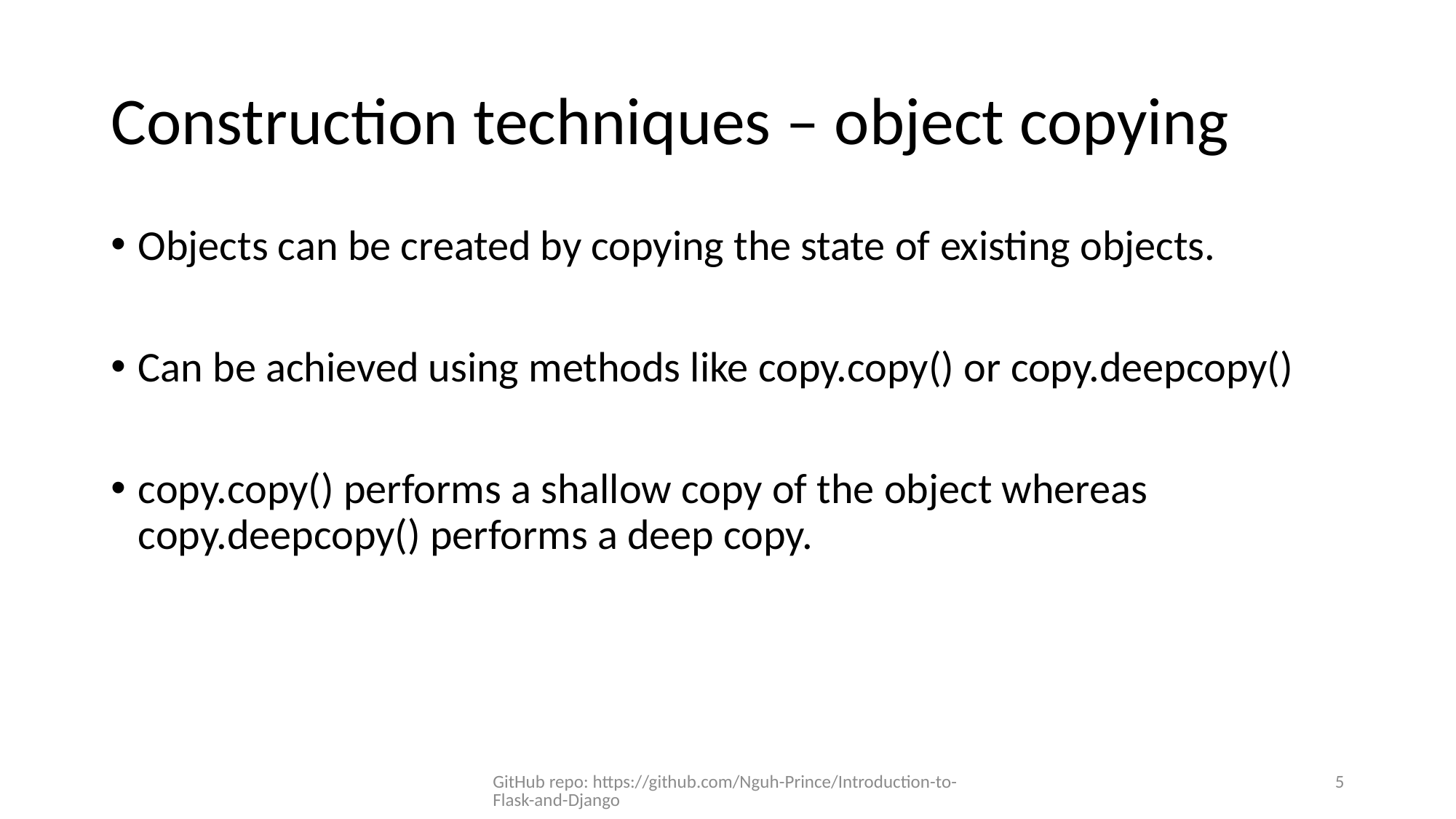

# Construction techniques – object copying
Objects can be created by copying the state of existing objects.

Can be achieved using methods like copy.copy() or copy.deepcopy()

copy.copy() performs a shallow copy of the object whereas copy.deepcopy() performs a deep copy.
GitHub repo: https://github.com/Nguh-Prince/Introduction-to-Flask-and-Django
5